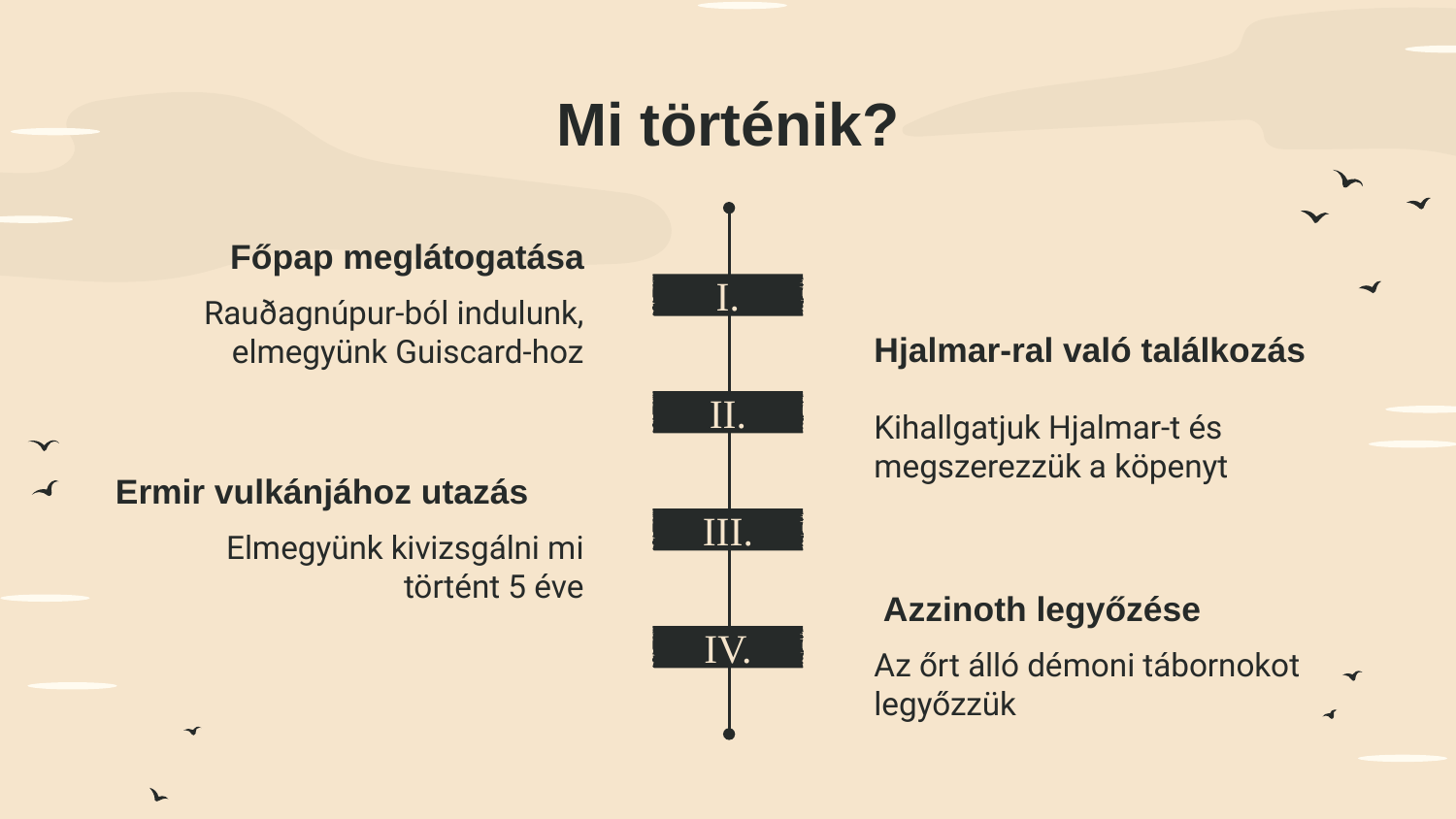

# Mi történik?
Főpap meglátogatása

I.
Rauðagnúpur-ból indulunk, elmegyünk Guiscard-hoz
Hjalmar-ral való találkozás

II.
Kihallgatjuk Hjalmar-t és megszerezzük a köpenyt
Ermir vulkánjához utazás

III.
Elmegyünk kivizsgálni mi történt 5 éve
 Azzinoth legyőzése

IV.
Az őrt álló démoni tábornokot legyőzzük